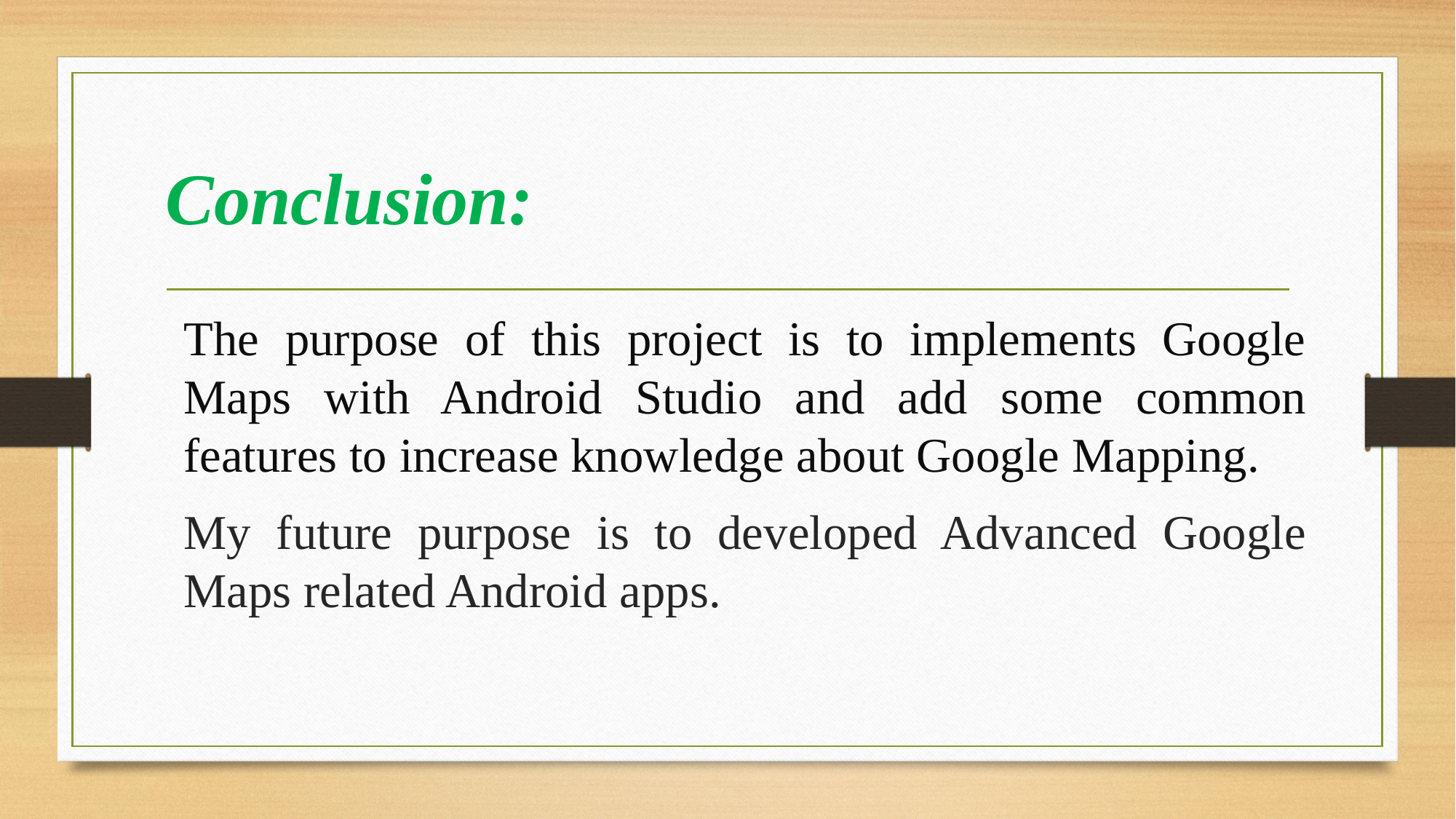

# Conclusion:
The purpose of this project is to implements Google Maps with Android Studio and add some common features to increase knowledge about Google Mapping.
My future purpose is to developed Advanced Google Maps related Android apps.